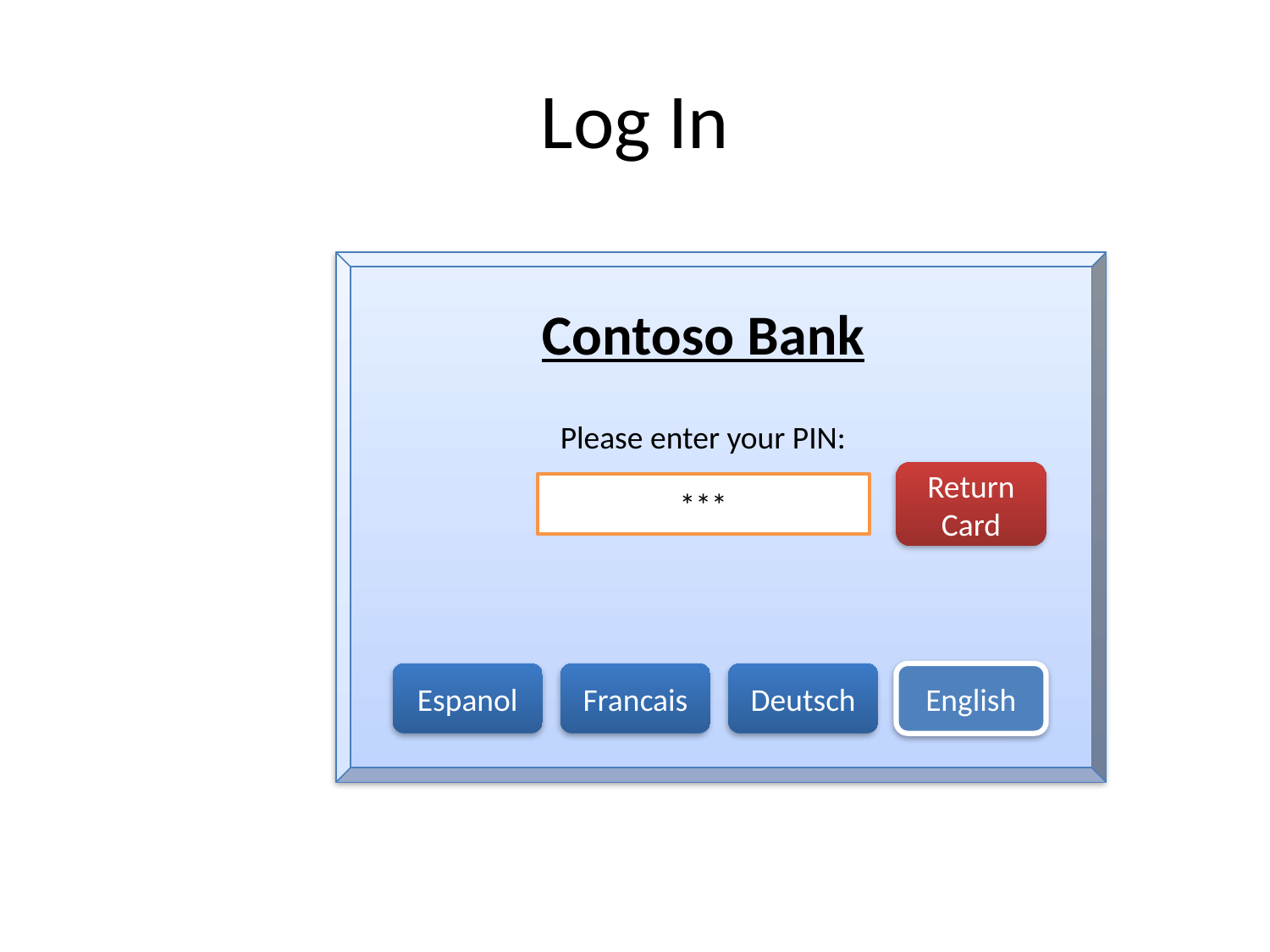

# Log In

Contoso Bank
Please enter your PIN:
Return Card
***
Espanol
Francais
Deutsch
English